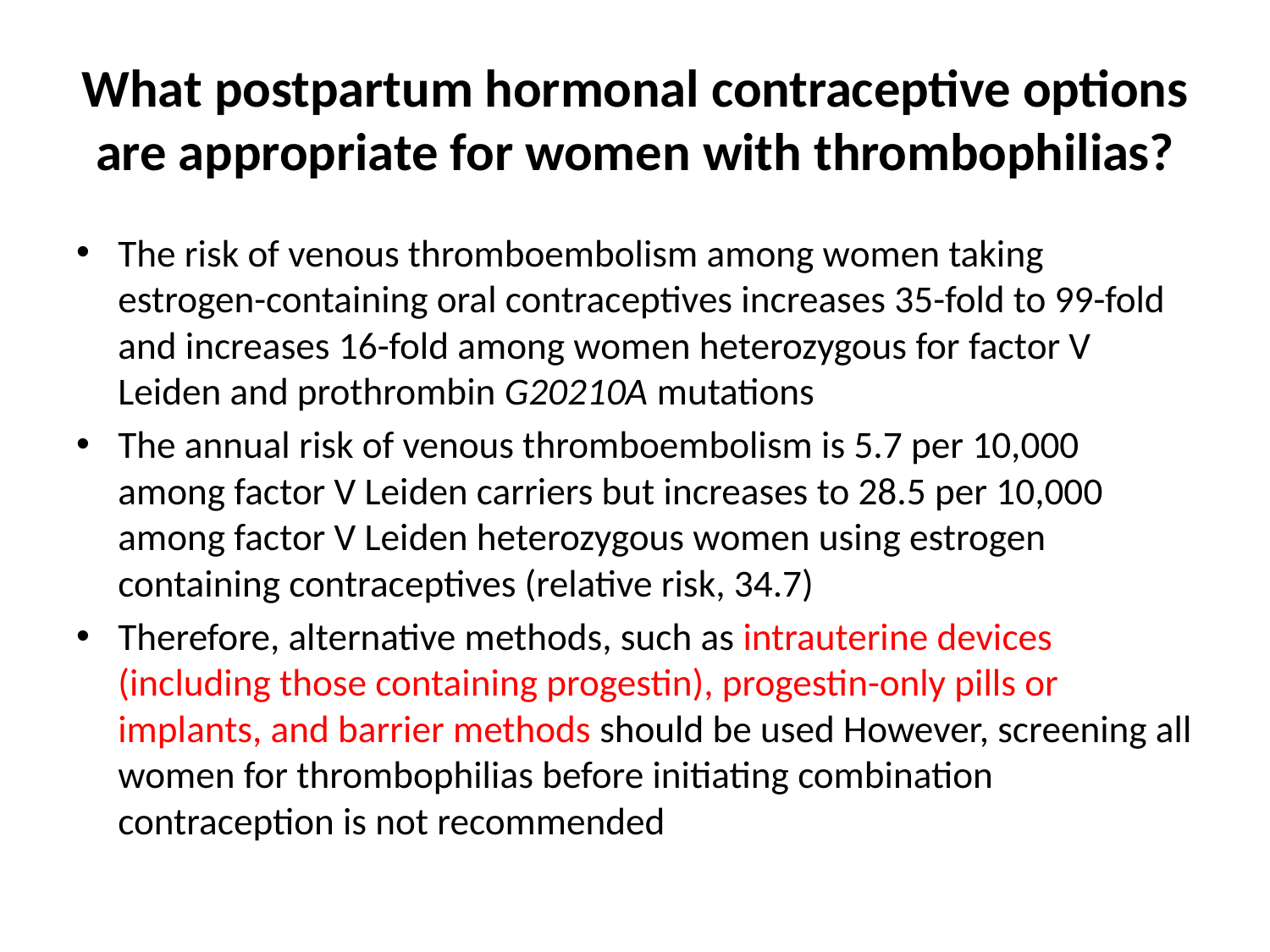

# What postpartum hormonal contraceptive options are appropriate for women with thrombophilias?
The risk of venous thromboembolism among women taking estrogen-containing oral contraceptives increases 35-fold to 99-fold and increases 16-fold among women heterozygous for factor V Leiden and prothrombin G20210A mutations
The annual risk of venous thromboembolism is 5.7 per 10,000 among factor V Leiden carriers but increases to 28.5 per 10,000 among factor V Leiden heterozygous women using estrogen containing contraceptives (relative risk, 34.7)
Therefore, alternative methods, such as intrauterine devices (including those containing progestin), progestin-only pills or implants, and barrier methods should be used However, screening all women for thrombophilias before initiating combination contraception is not recommended